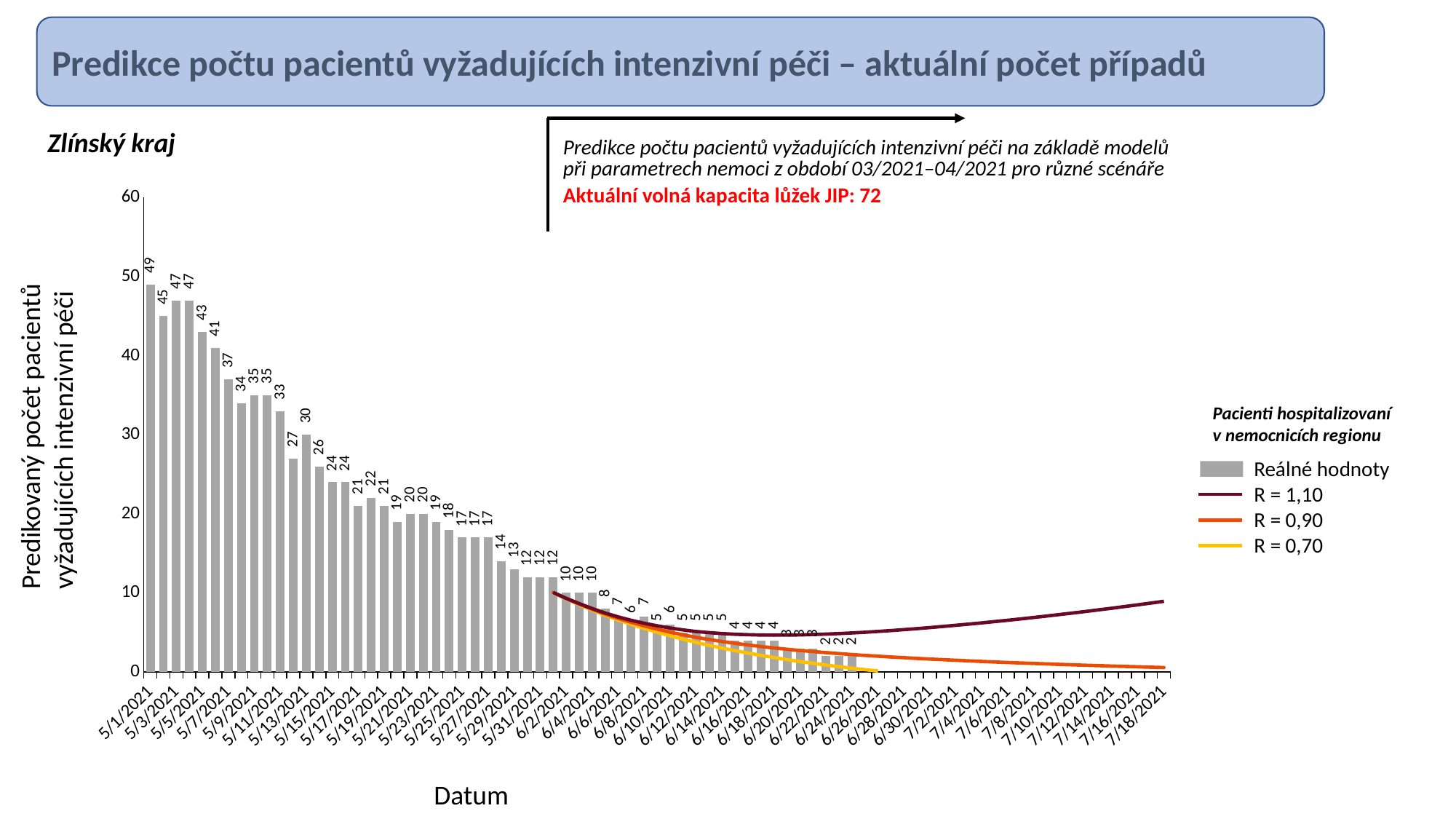

Predikce počtu pacientů vyžadujících intenzivní péči – aktuální počet případů
Zlínský kraj
| Predikce počtu pacientů vyžadujících intenzivní péči na základě modelů při parametrech nemoci z období 03/2021–04/2021 pro různé scénáře |
| --- |
| Aktuální volná kapacita lůžek JIP: 72 |

### Chart

| Category |  |  |  |  |  |  |
|---|---|---|---|---|---|---|
| 44317 | 49.0 | None | None | None | None | None |
| 44318 | 45.0 | None | None | None | None | None |
| 44319 | 47.0 | None | None | None | None | None |
| 44320 | 47.0 | None | None | None | None | None |
| 44321 | 43.0 | None | None | None | None | None |
| 44322 | 41.0 | None | None | None | None | None |
| 44323 | 37.0 | None | None | None | None | None |
| 44324 | 34.0 | None | None | None | None | None |
| 44325 | 35.0 | None | None | None | None | None |
| 44326 | 35.0 | None | None | None | None | None |
| 44327 | 33.0 | None | None | None | None | None |
| 44328 | 27.0 | None | None | None | None | None |
| 44329 | 30.0 | None | None | None | None | None |
| 44330 | 26.0 | None | None | None | None | None |
| 44331 | 24.0 | None | None | None | None | None |
| 44332 | 24.0 | None | None | None | None | None |
| 44333 | 21.0 | None | None | None | None | None |
| 44334 | 22.0 | None | None | None | None | None |
| 44335 | 21.0 | None | None | None | None | None |
| 44336 | 19.0 | None | None | None | None | None |
| 44337 | 20.0 | None | None | None | None | None |
| 44338 | 20.0 | None | None | None | None | None |
| 44339 | 19.0 | None | None | None | None | None |
| 44340 | 18.0 | None | None | None | None | None |
| 44341 | 17.0 | None | None | None | None | None |
| 44342 | 17.0 | None | None | None | None | None |
| 44343 | 17.0 | None | None | None | None | None |
| 44344 | 14.0 | None | None | None | None | None |
| 44345 | 13.0 | None | None | None | None | None |
| 44346 | 12.0 | None | None | None | None | None |
| 44347 | 12.0 | None | None | None | None | None |
| 44348 | 12.0 | 10.044156266937074 | None | 10.056349521797316 | 10.068542776657555 | None |
| 44349 | 10.0 | 9.260441800181002 | None | 9.294422259124033 | 9.328741419590958 | None |
| 44350 | 10.0 | 8.533159860637596 | None | 8.59626696965999 | 8.659809928033845 | None |
| 44351 | 10.0 | 7.834866662663804 | None | 7.932772577255937 | 8.030846263880786 | None |
| 44352 | 8.0 | 7.184152253651882 | None | 7.323306393059305 | 7.463946290080069 | None |
| 44353 | 7.0 | 6.5925332038079 | None | 6.780749204258813 | 6.973871921137546 | None |
| 44354 | 6.0 | 6.03985026362016 | None | 6.2864528018749315 | 6.544183474875958 | None |
| 44355 | 7.0 | 5.520908756840611 | None | 5.834818448595584 | 6.169976599749644 | None |
| 44356 | 5.0 | 5.036652754618667 | None | 5.424694032271647 | 5.847173111773804 | None |
| 44357 | 6.0 | 4.580881599982472 | None | 5.048736445747569 | 5.567314622563824 | None |
| 44358 | 5.0 | 4.146125103571212 | None | 4.698381812566048 | 5.322609757853103 | None |
| 44359 | 5.0 | 3.7440865790715074 | None | 4.385287059028727 | 5.125590210004309 | None |
| 44360 | 5.0 | 3.380193122164333 | None | 4.114389751269287 | 4.981490104086527 | None |
| 44361 | 5.0 | 3.028718364452769 | None | 3.858586979263273 | 4.861627013595166 | None |
| 44362 | 4.0 | 2.702122116077036 | None | 3.629112308939346 | 4.776414616050747 | None |
| 44363 | 4.0 | 2.3983662230648704 | None | 3.422352767598091 | 4.720745047793924 | None |
| 44364 | 4.0 | 2.098598865208646 | None | 3.218865884199338 | 4.675713210177761 | None |
| 44365 | 4.0 | 1.8285911543724216 | None | 3.0441167089134726 | 4.666402524030266 | None |
| 44366 | 3.0 | 1.572694987093463 | None | 2.881441209307927 | 4.675785089482586 | None |
| 44367 | 3.0 | 1.323750497703264 | None | 2.7231284978778008 | 4.695686650158944 | None |
| 44368 | 3.0 | 1.1010512181603804 | None | 2.5884273447803383 | 4.743921415807799 | None |
| 44369 | 2.0 | 0.881767047983421 | None | 2.453535260391597 | 4.796193709622211 | None |
| 44370 | 2.0 | 0.6767660407294019 | None | 2.3289831707663247 | 4.863567740086701 | None |
| 44371 | 2.0 | 0.4829864744398715 | None | 2.211883972776718 | 4.942991361085595 | None |
| 44372 | 0.0 | 0.29797070105615586 | None | 2.099423852525398 | 5.03109308352909 | None |
| 44373 | 0.0 | 0.13135630437665013 | None | 2.001170966773818 | 5.136771963596222 | None |
| 44374 | 0.0 | None | None | 1.9018811606492982 | 5.245040320956617 | None |
| 44375 | 0.0 | None | None | 1.8113516378364642 | 5.365203086120377 | None |
| 44376 | 0.0 | None | None | 1.7228125600572568 | 5.490296197931604 | None |
| 44377 | 0.0 | None | None | 1.6406987942125433 | 5.6251943162431655 | None |
| 44378 | 0.0 | None | None | 1.5624157768054303 | 5.766590817687147 | None |
| 44379 | 0.0 | None | None | 1.484797884316539 | 5.91173655626833 | None |
| 44380 | 0.0 | None | None | 1.4105804039080991 | 6.063051044196789 | None |
| 44381 | 0.0 | None | None | 1.3384349917020346 | 6.21936045689883 | None |
| 44382 | 0.0 | None | None | 1.2711293762548361 | 6.383040757782874 | None |
| 44383 | 0.0 | None | None | 1.2049149172429743 | 6.5508981526744865 | None |
| 44384 | 0.0 | None | None | 1.1421453498100316 | 6.724985007419747 | None |
| 44385 | 0.0 | None | None | 1.0820864696952717 | 6.904465932484011 | None |
| 44386 | 0.0 | None | None | 1.0228945049041906 | 7.087396026023347 | None |
| 44387 | 0.0 | None | None | 0.9656370201882271 | 7.275070406517775 | None |
| 44388 | 0.0 | None | None | 0.910311299043133 | 7.467793507318534 | None |
| 44389 | 0.0 | None | None | 0.8573899103195673 | 7.665457908159459 | None |
| 44390 | 0.0 | None | None | 0.8056438920140023 | 7.86765327086098 | None |
| 44391 | 0.0 | None | None | 0.7541668019634334 | 8.073248853801243 | None |
| 44392 | 0.0 | None | None | 0.7072542000967423 | 8.286145448024621 | None |
| 44393 | 0.0 | None | None | 0.6588975147105298 | 8.500873447392657 | None |
| 44394 | 0.0 | None | None | 0.6143515568510844 | 8.722420784643774 | None |
| 44395 | 0.0 | None | None | 0.5699623331972078 | 8.947691448590792 | None |
|  | None | None | None | None | None | None |
|  | None | None | None | None | None | None |
|  | None | None | None | None | None | None |
|  | None | None | None | None | None | None |
|  | None | None | None | None | None | None |
|  | None | None | None | None | None | None |
|  | None | None | None | None | None | None |
|  | None | None | None | None | None | None |
|  | None | None | None | None | None | None |
|  | None | None | None | None | None | None |
|  | None | None | None | None | None | None |
|  | None | None | None | None | None | None |
|  | None | None | None | None | None | None |
|  | None | None | None | None | None | None |
|  | None | None | None | None | None | None |
|  | None | None | None | None | None | None |
|  | None | None | None | None | None | None |
|  | None | None | None | None | None | None |
|  | None | None | None | None | None | None |
|  | None | None | None | None | None | None |
|  | None | None | None | None | None | None |
|  | None | None | None | None | None | None |
|  | None | None | None | None | None | None |
|  | None | None | None | None | None | None |
|  | None | None | None | None | None | None |
|  | None | None | None | None | None | None |
|  | None | None | None | None | None | None |
|  | None | None | None | None | None | None |
|  | None | None | None | None | None | None |
|  | None | None | None | None | None | None |
|  | None | None | None | None | None | None |
|  | None | None | None | None | None | None |
|  | None | None | None | None | None | None |
|  | None | None | None | None | None | None |
|  | None | None | None | None | None | None |
|  | None | None | None | None | None | None |
|  | None | None | None | None | None | None |
|  | None | None | None | None | None | None |
|  | None | None | None | None | None | None |
|  | None | None | None | None | None | None |
|  | None | None | None | None | None | None |
|  | None | None | None | None | None | None |
|  | None | None | None | None | None | None |
|  | None | None | None | None | None | None |
|  | None | None | None | None | None | None |
|  | None | None | None | None | None | None |
|  | None | None | None | None | None | None |
|  | None | None | None | None | None | None |
|  | None | None | None | None | None | None |
|  | None | None | None | None | None | None |
|  | None | None | None | None | None | None |
|  | None | None | None | None | None | None |
|  | None | None | None | None | None | None |
|  | None | None | None | None | None | None |
|  | None | None | None | None | None | None |
|  | None | None | None | None | None | None |
|  | None | None | None | None | None | None |
|  | None | None | None | None | None | None |
|  | None | None | None | None | None | None |
|  | None | None | None | None | None | None |
|  | None | None | None | None | None | None |
|  | None | None | None | None | None | None |
|  | None | None | None | None | None | None |
|  | None | None | None | None | None | None |
|  | None | None | None | None | None | None |
|  | None | None | None | None | None | None |
|  | None | None | None | None | None | None |
|  | None | None | None | None | None | None |
|  | None | None | None | None | None | None |
|  | None | None | None | None | None | None |
|  | None | None | None | None | None | None |
|  | None | None | None | None | None | None |
|  | None | None | None | None | None | None |
|  | None | None | None | None | None | None |
|  | None | None | None | None | None | None |
|  | None | None | None | None | None | None |
|  | None | None | None | None | None | None |
|  | None | None | None | None | None | None |
|  | None | None | None | None | None | None |
|  | None | None | None | None | None | None |
|  | None | None | None | None | None | None |
|  | None | None | None | None | None | None |
|  | None | None | None | None | None | None |
|  | None | None | None | None | None | None |
|  | None | None | None | None | None | None |
|  | None | None | None | None | None | None |
|  | None | None | None | None | None | None |
|  | None | None | None | None | None | None |
|  | None | None | None | None | None | None |
|  | None | None | None | None | None | None |
|  | None | None | None | None | None | None |
|  | None | None | None | None | None | None |
|  | None | None | None | None | None | None |
|  | None | None | None | None | None | None |
|  | None | None | None | None | None | None |
|  | None | None | None | None | None | None |
|  | None | None | None | None | None | None |
|  | None | None | None | None | None | None |
|  | None | None | None | None | None | None |
|  | None | None | None | None | None | None |
|  | None | None | None | None | None | None |
|  | None | None | None | None | None | None |
Pacienti hospitalizovaní v nemocnicích regionu
Predikovaný počet pacientů
vyžadujících intenzivní péči
Reálné hodnoty
R = 1,10
R = 0,90
R = 0,70

Datum